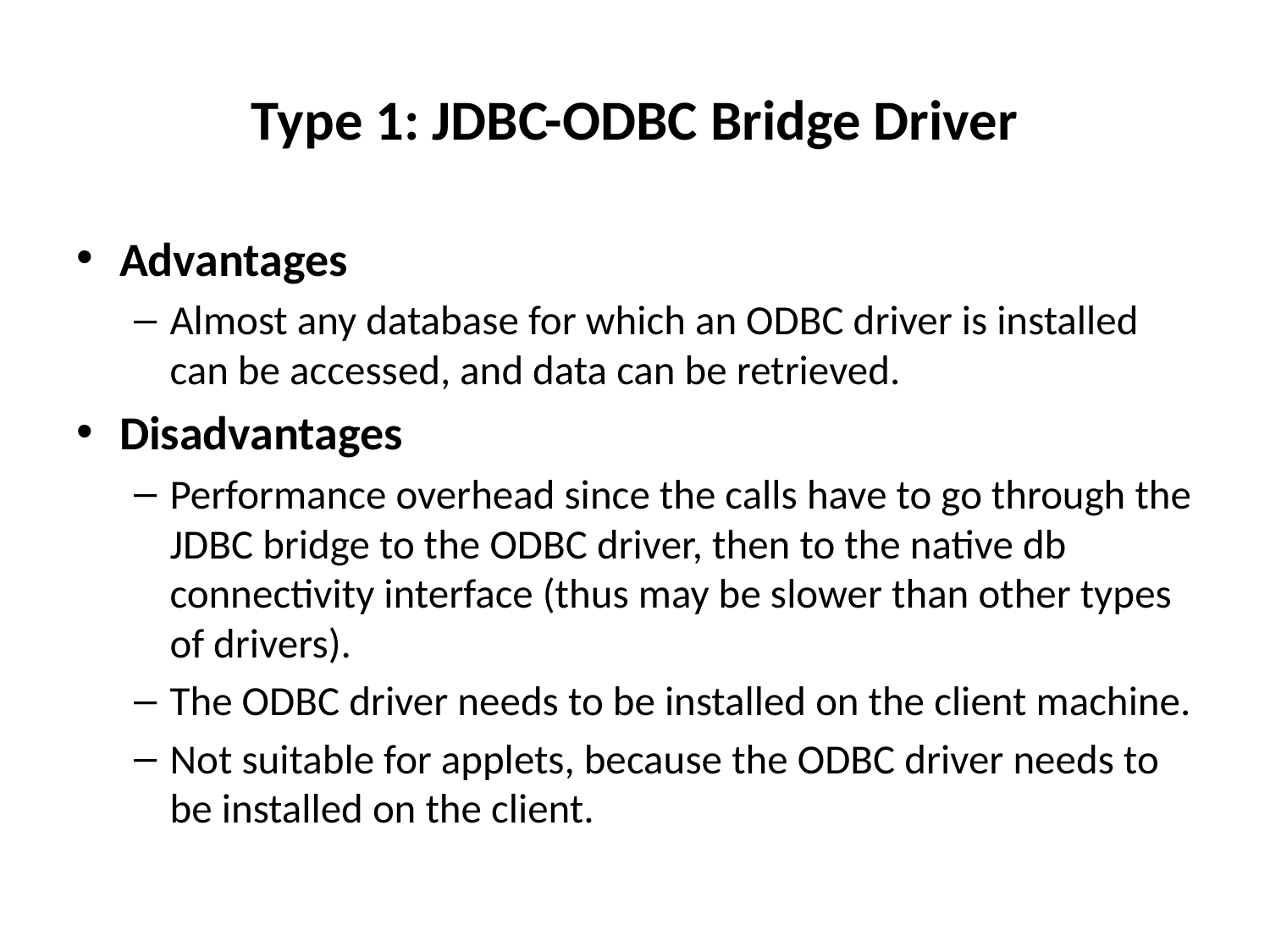

# Type 1: JDBC-ODBC Bridge Driver
Advantages
Almost any database for which an ODBC driver is installed can be accessed, and data can be retrieved.
Disadvantages
Performance overhead since the calls have to go through the JDBC bridge to the ODBC driver, then to the native db connectivity interface (thus may be slower than other types of drivers).
The ODBC driver needs to be installed on the client machine.
Not suitable for applets, because the ODBC driver needs to be installed on the client.